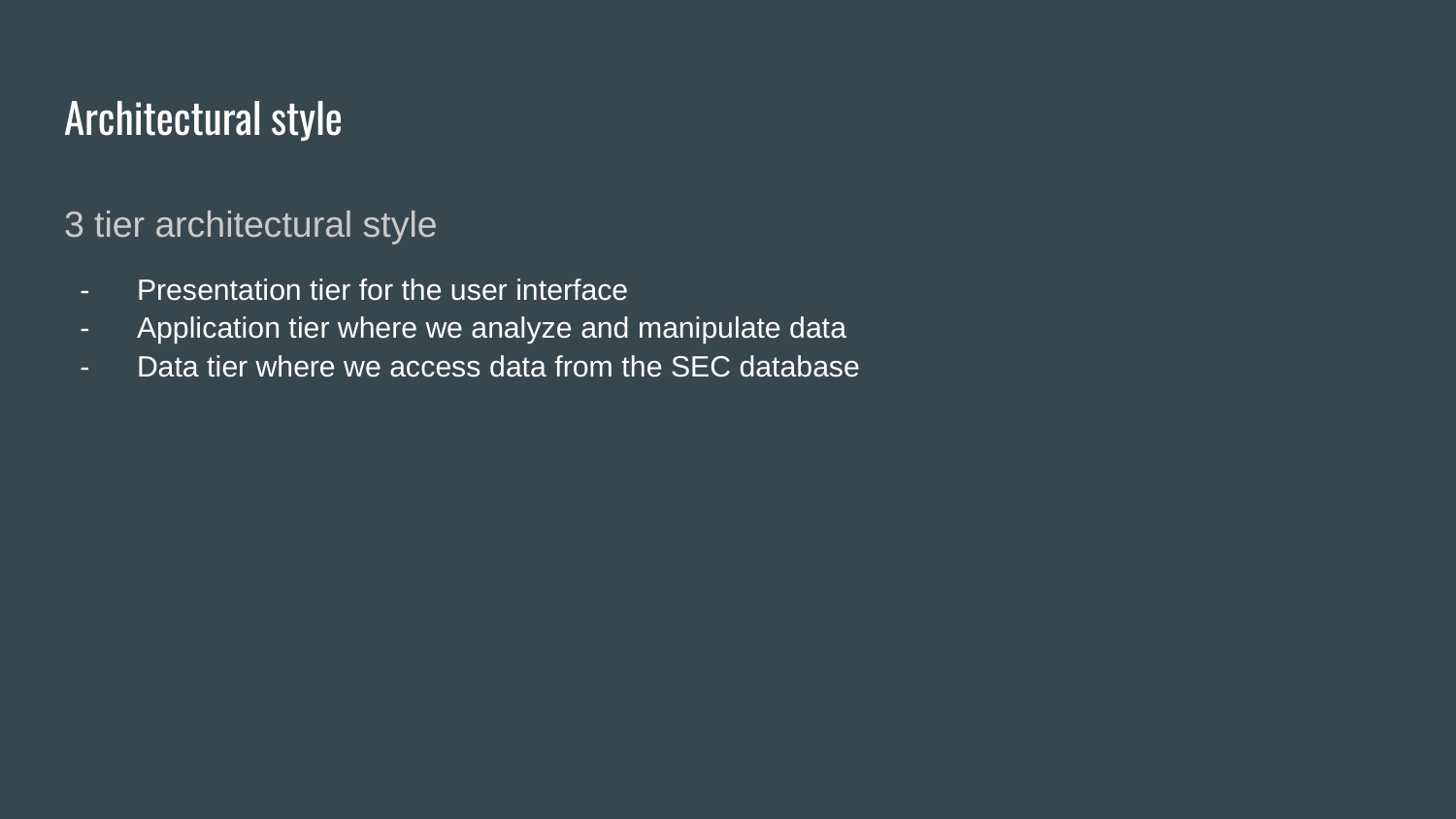

# Architectural style
3 tier architectural style
Presentation tier for the user interface
Application tier where we analyze and manipulate data
Data tier where we access data from the SEC database